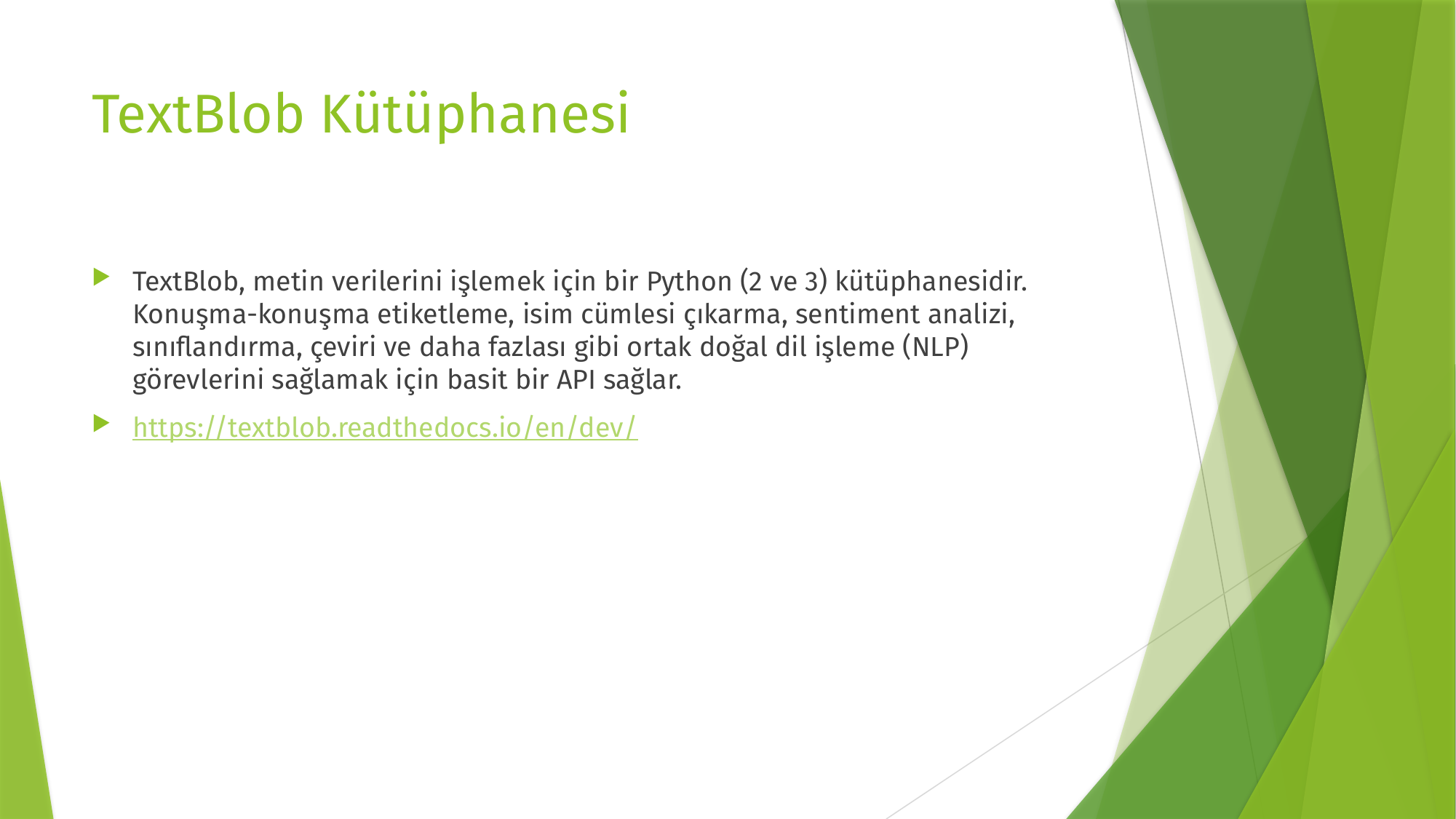

# TextBlob Kütüphanesi
TextBlob, metin verilerini işlemek için bir Python (2 ve 3) kütüphanesidir. Konuşma-konuşma etiketleme, isim cümlesi çıkarma, sentiment analizi, sınıflandırma, çeviri ve daha fazlası gibi ortak doğal dil işleme (NLP) görevlerini sağlamak için basit bir API sağlar.
https://textblob.readthedocs.io/en/dev/